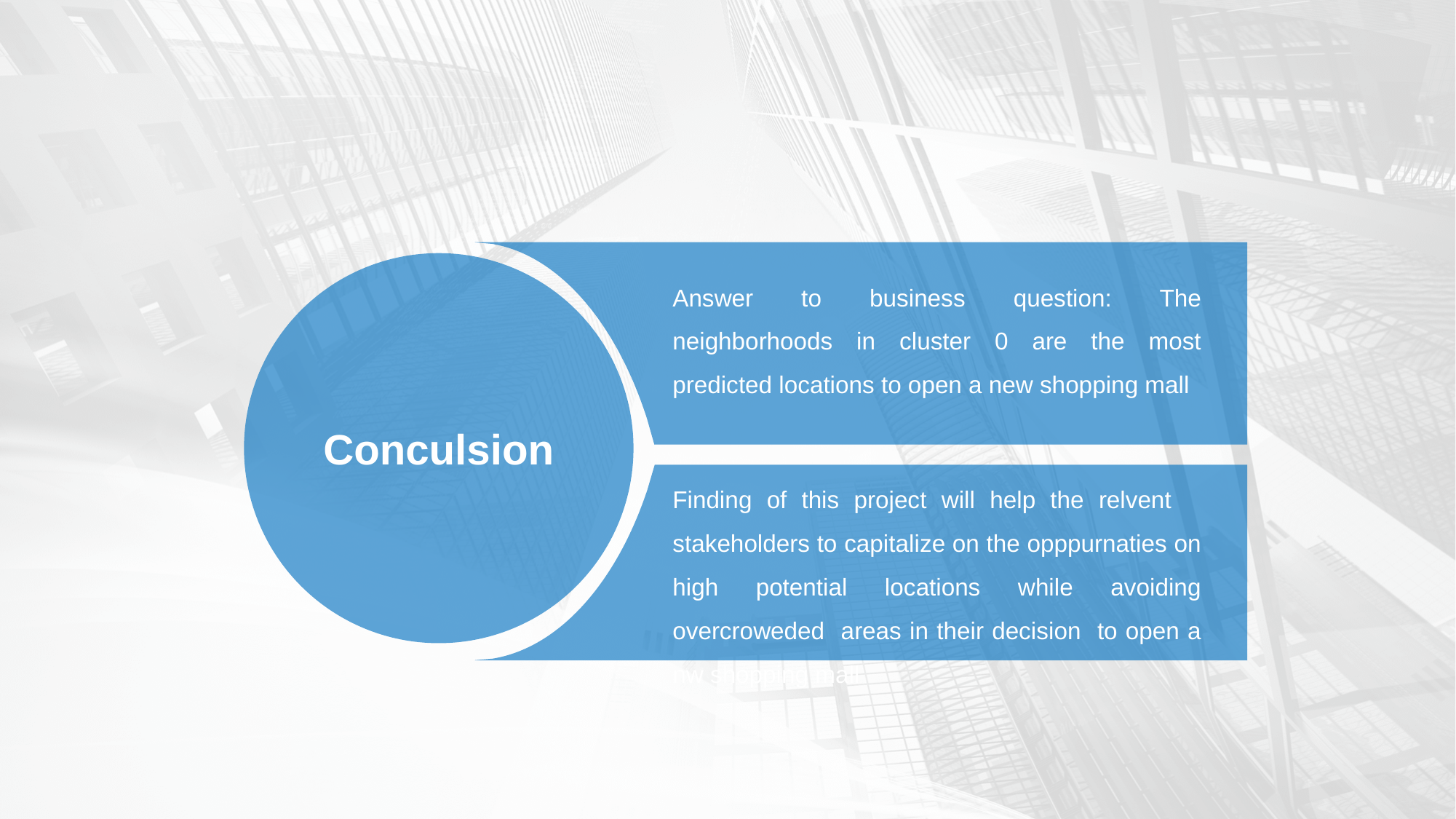

Conculsion
Answer to business question: The neighborhoods in cluster 0 are the most predicted locations to open a new shopping mall

Finding of this project will help the relvent   stakeholders to capitalize on the opppurnaties on high potential locations while avoiding overcroweded  areas in their decision  to open a nw shopping mall